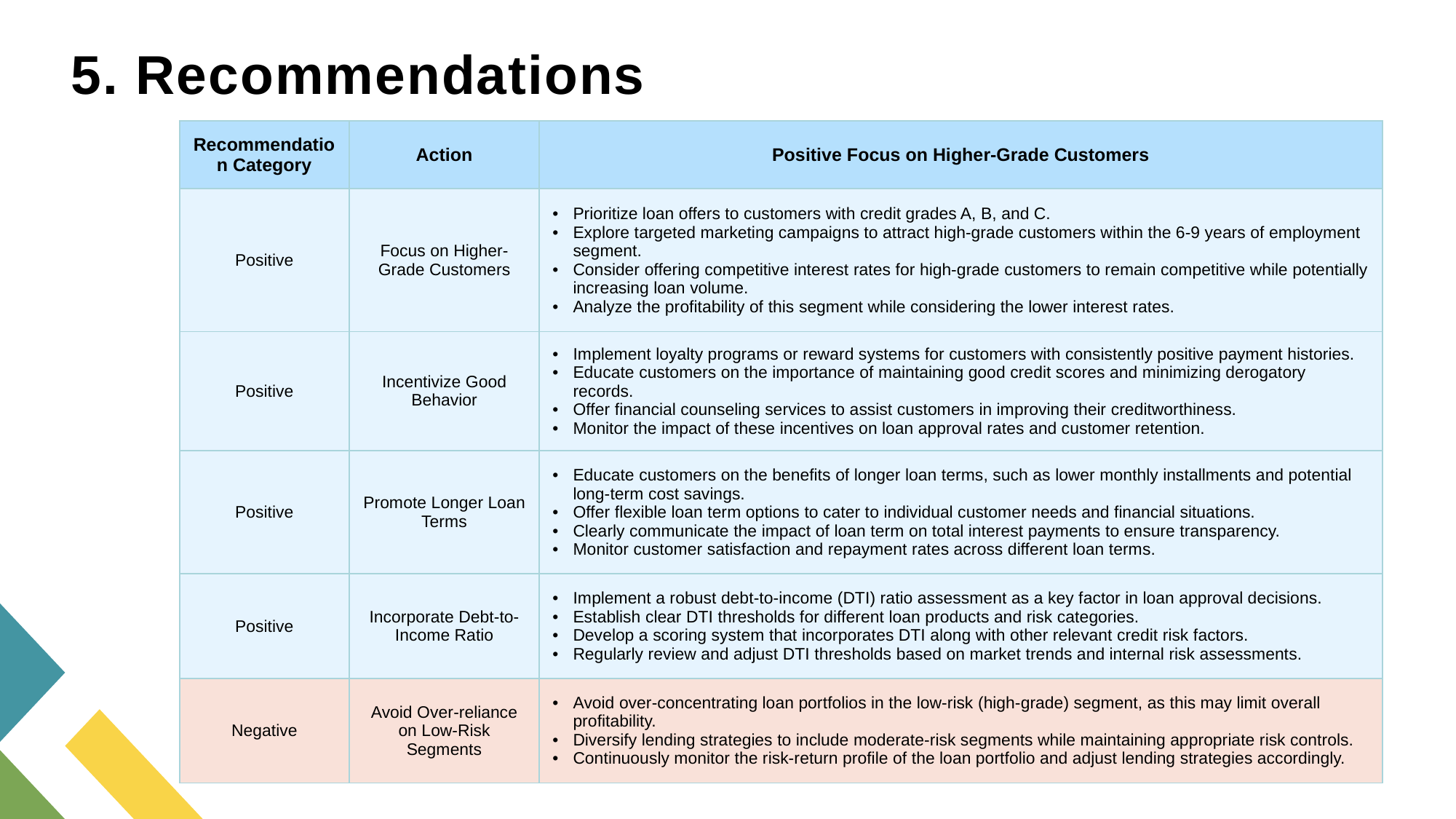

# 5. Recommendations
| Recommendation Category | Action | Positive Focus on Higher-Grade Customers |
| --- | --- | --- |
| Positive | Focus on Higher-Grade Customers | Prioritize loan offers to customers with credit grades A, B, and C. Explore targeted marketing campaigns to attract high-grade customers within the 6-9 years of employment segment. Consider offering competitive interest rates for high-grade customers to remain competitive while potentially increasing loan volume. Analyze the profitability of this segment while considering the lower interest rates. |
| Positive | Incentivize Good Behavior | Implement loyalty programs or reward systems for customers with consistently positive payment histories. Educate customers on the importance of maintaining good credit scores and minimizing derogatory records. Offer financial counseling services to assist customers in improving their creditworthiness. Monitor the impact of these incentives on loan approval rates and customer retention. |
| Positive | Promote Longer Loan Terms | Educate customers on the benefits of longer loan terms, such as lower monthly installments and potential long-term cost savings. Offer flexible loan term options to cater to individual customer needs and financial situations. Clearly communicate the impact of loan term on total interest payments to ensure transparency. Monitor customer satisfaction and repayment rates across different loan terms. |
| Positive | Incorporate Debt-to-Income Ratio | Implement a robust debt-to-income (DTI) ratio assessment as a key factor in loan approval decisions. Establish clear DTI thresholds for different loan products and risk categories. Develop a scoring system that incorporates DTI along with other relevant credit risk factors. Regularly review and adjust DTI thresholds based on market trends and internal risk assessments. |
| Negative | Avoid Over-reliance on Low-Risk Segments | Avoid over-concentrating loan portfolios in the low-risk (high-grade) segment, as this may limit overall profitability. Diversify lending strategies to include moderate-risk segments while maintaining appropriate risk controls. Continuously monitor the risk-return profile of the loan portfolio and adjust lending strategies accordingly. |